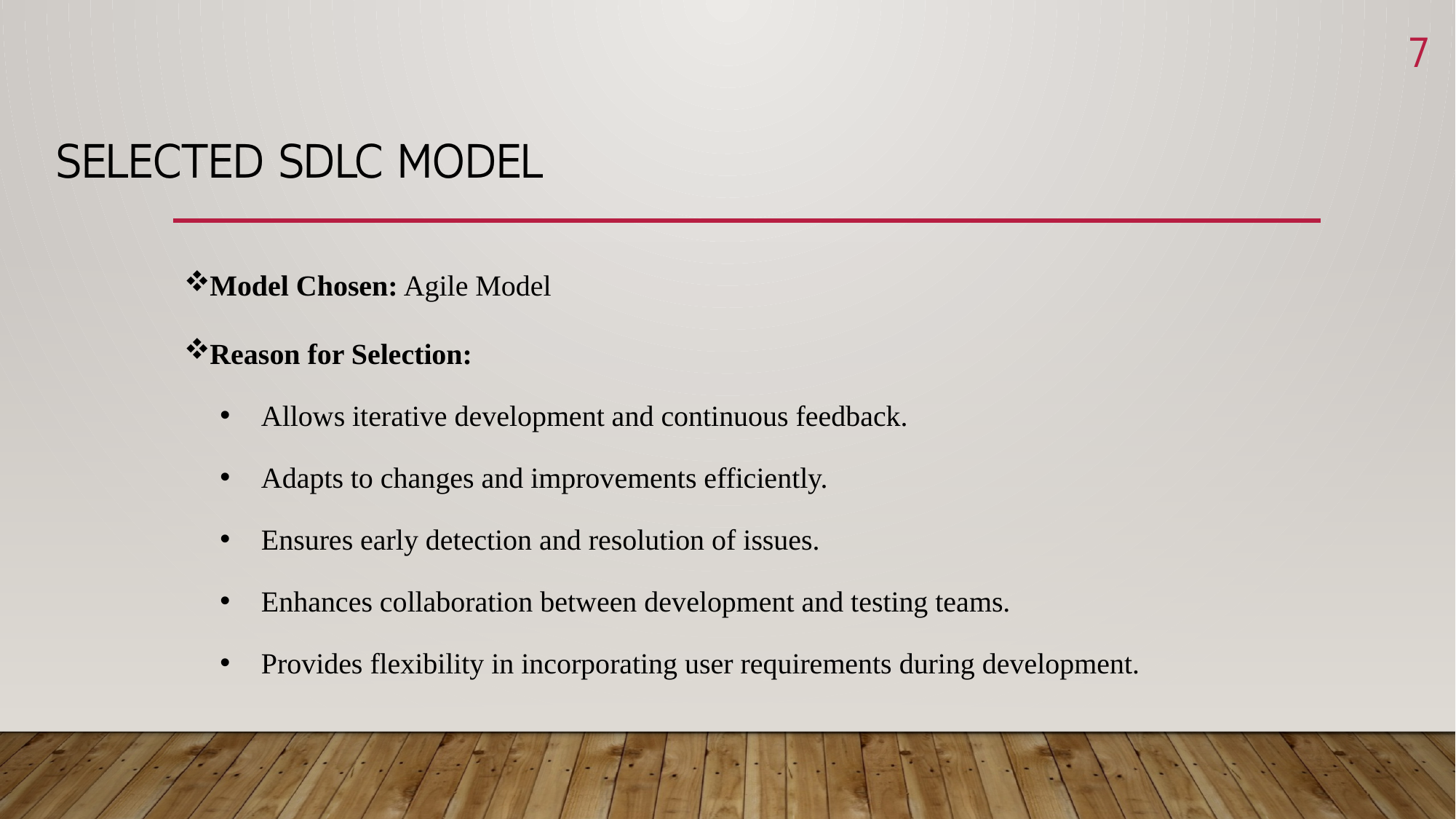

7
# Selected SDLC Model
Model Chosen: Agile Model
Reason for Selection:
Allows iterative development and continuous feedback.
Adapts to changes and improvements efficiently.
Ensures early detection and resolution of issues.
Enhances collaboration between development and testing teams.
Provides flexibility in incorporating user requirements during development.